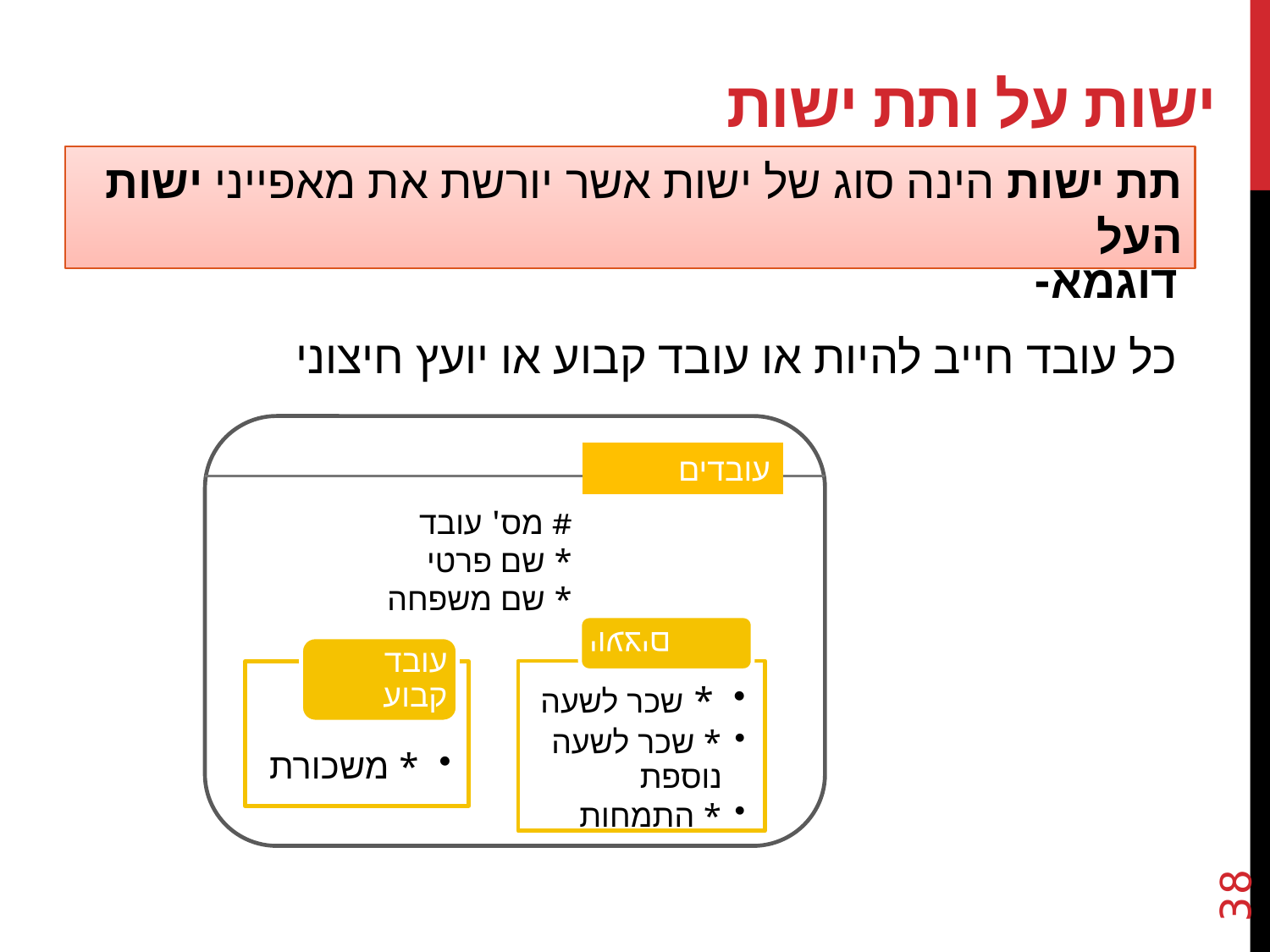

# ישות על ותת ישות
תת ישות הינה סוג של ישות אשר יורשת את מאפייני ישות העל
דוגמא-
כל עובד חייב להיות או עובד קבוע או יועץ חיצוני

עובדים
# מס' עובד
* שם פרטי
* שם משפחה
* שכר לשעה
* שכר לשעה נוספת
* התמחות
יועצים
* משכורת
עובד קבוע
38